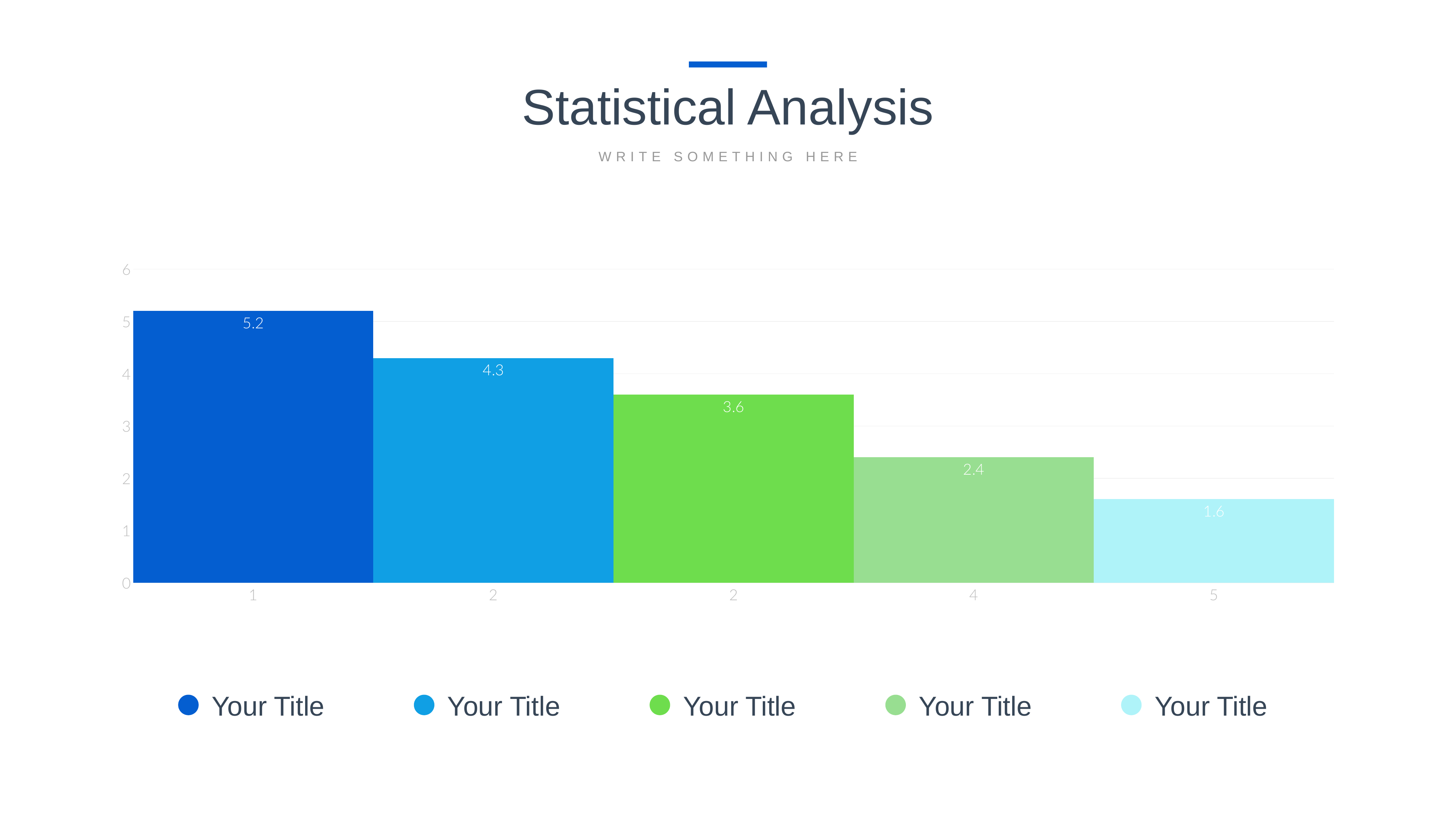

Statistical Analysis
WRITE SOMETHING HERE

### Chart

| Category | Series 1 |
|---|---|
| 1 | 5.2 |
| 2 | 4.3 |
| 2 | 3.6 |
| 4 | 2.4 |
| 5 | 1.6 |
Your Title
Your Title
Your Title
Your Title
Your Title